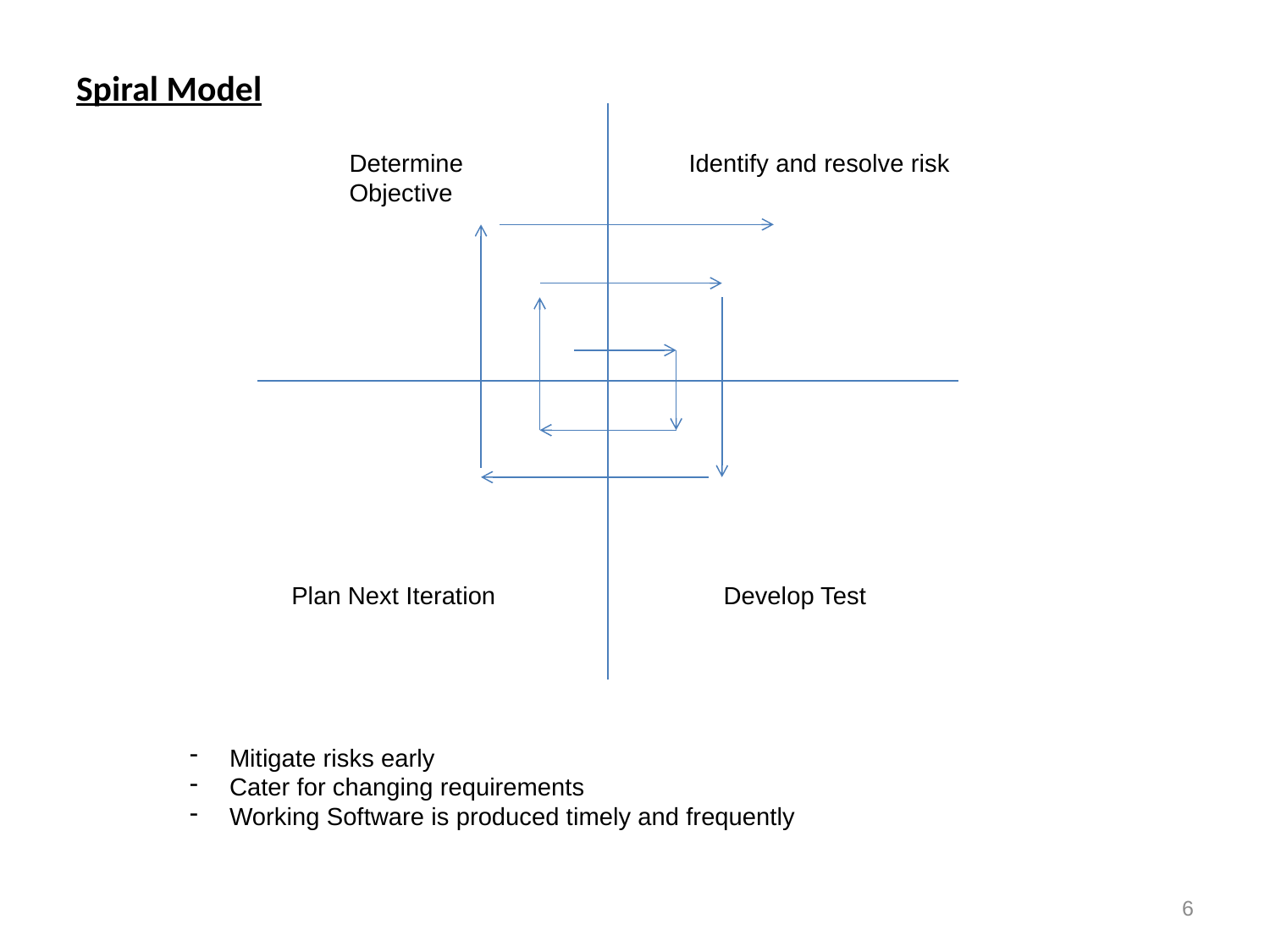

# Spiral Model
Determine
Objective
Identify and resolve risk
Plan Next Iteration
Develop Test
Mitigate risks early
Cater for changing requirements
Working Software is produced timely and frequently
6